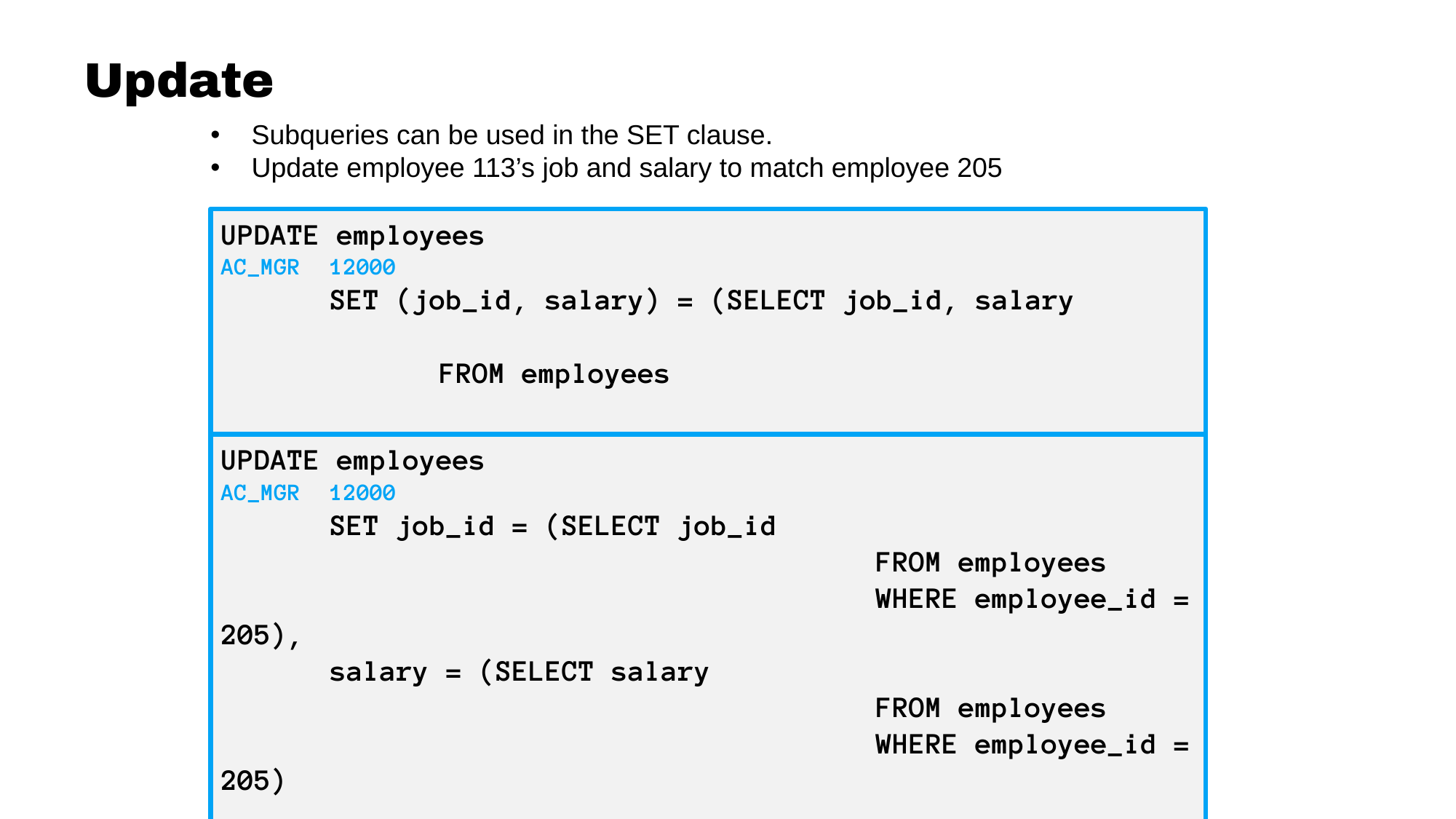

# Update
Subqueries can be used in the SET clause.
Update employee 113’s job and salary to match employee 205
UPDATE employees						  AC_MGR	12000
	SET (job_id, salary) = (SELECT job_id, salary
	  									FROM employees
										WHERE employee_id = 205)
	WHERE employee_id = 113;
UPDATE employees						  AC_MGR	12000
	SET job_id = (SELECT job_id
	  					FROM employees
						WHERE employee_id = 205),
	salary = (SELECT salary
	  					FROM employees
						WHERE employee_id = 205)

	WHERE employee_id = 113;